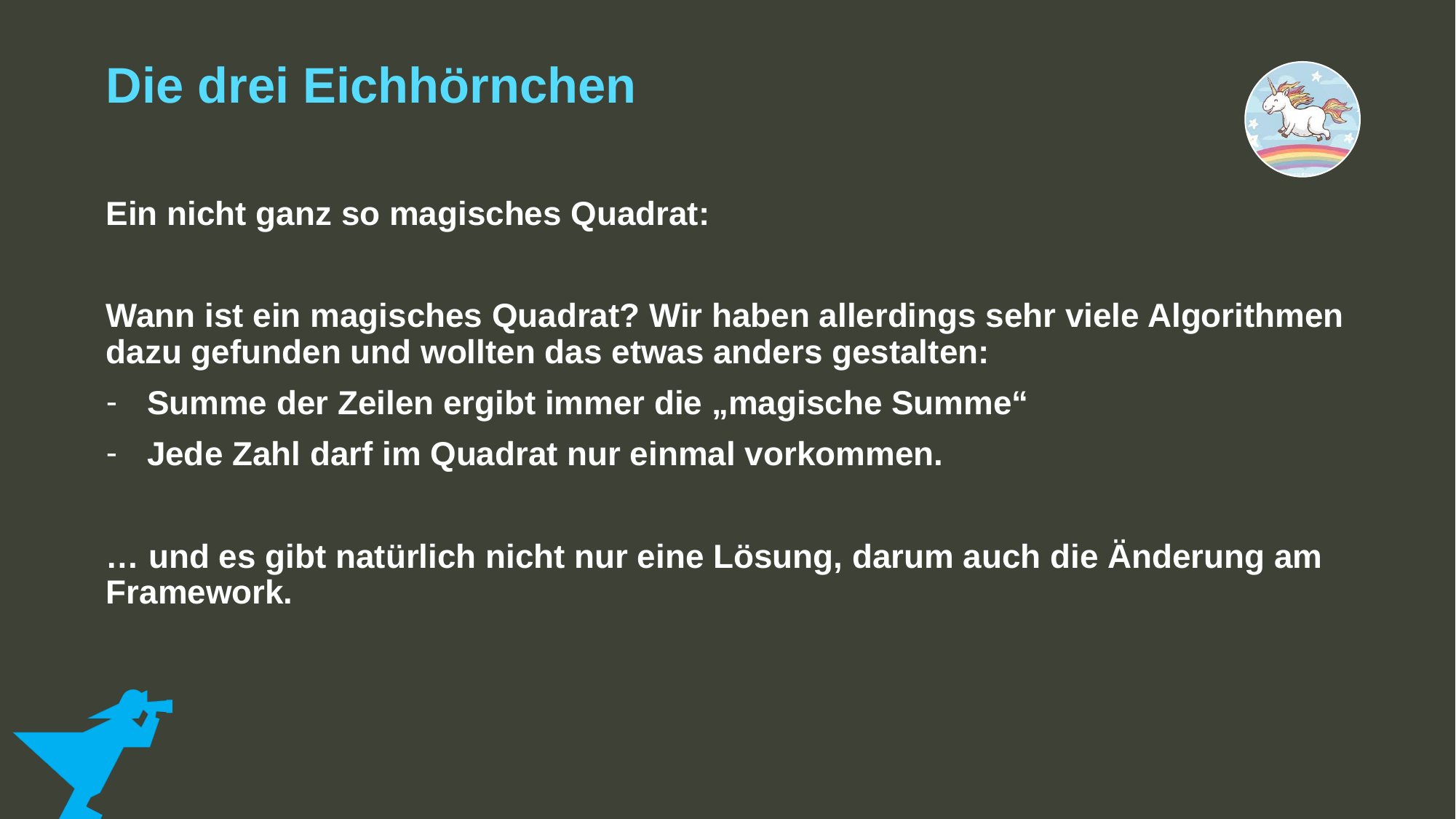

Die drei Eichhörnchen

Ein nicht ganz so magisches Quadrat:

Wann ist ein magisches Quadrat? Wir haben allerdings sehr viele Algorithmen dazu gefunden und wollten das etwas anders gestalten:
Summe der Zeilen ergibt immer die „magische Summe“
Jede Zahl darf im Quadrat nur einmal vorkommen.

… und es gibt natürlich nicht nur eine Lösung, darum auch die Änderung am Framework.